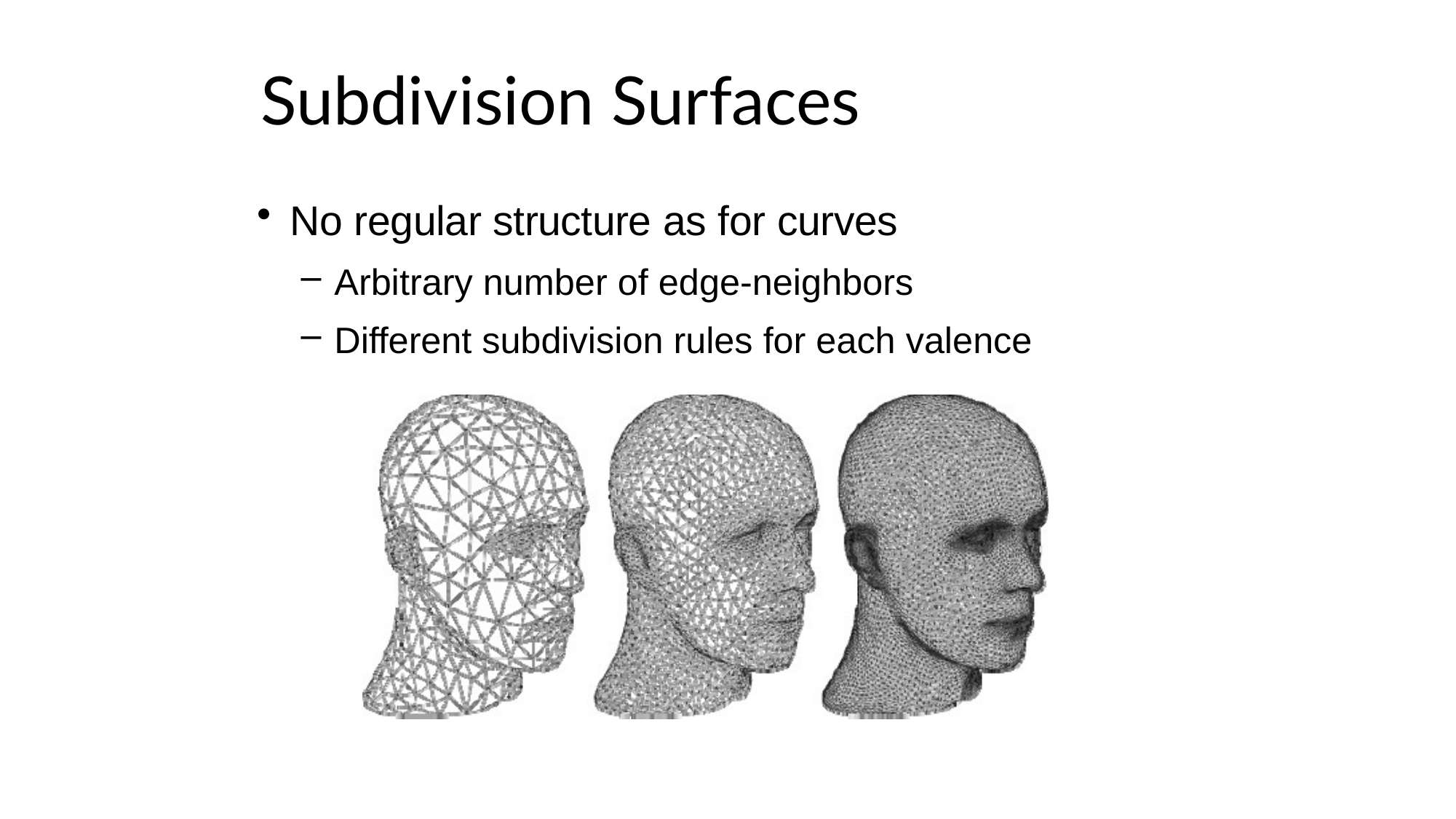

# Subdivision Surfaces
No regular structure as for curves
Arbitrary number of edge-neighbors
Different subdivision rules for each valence

48